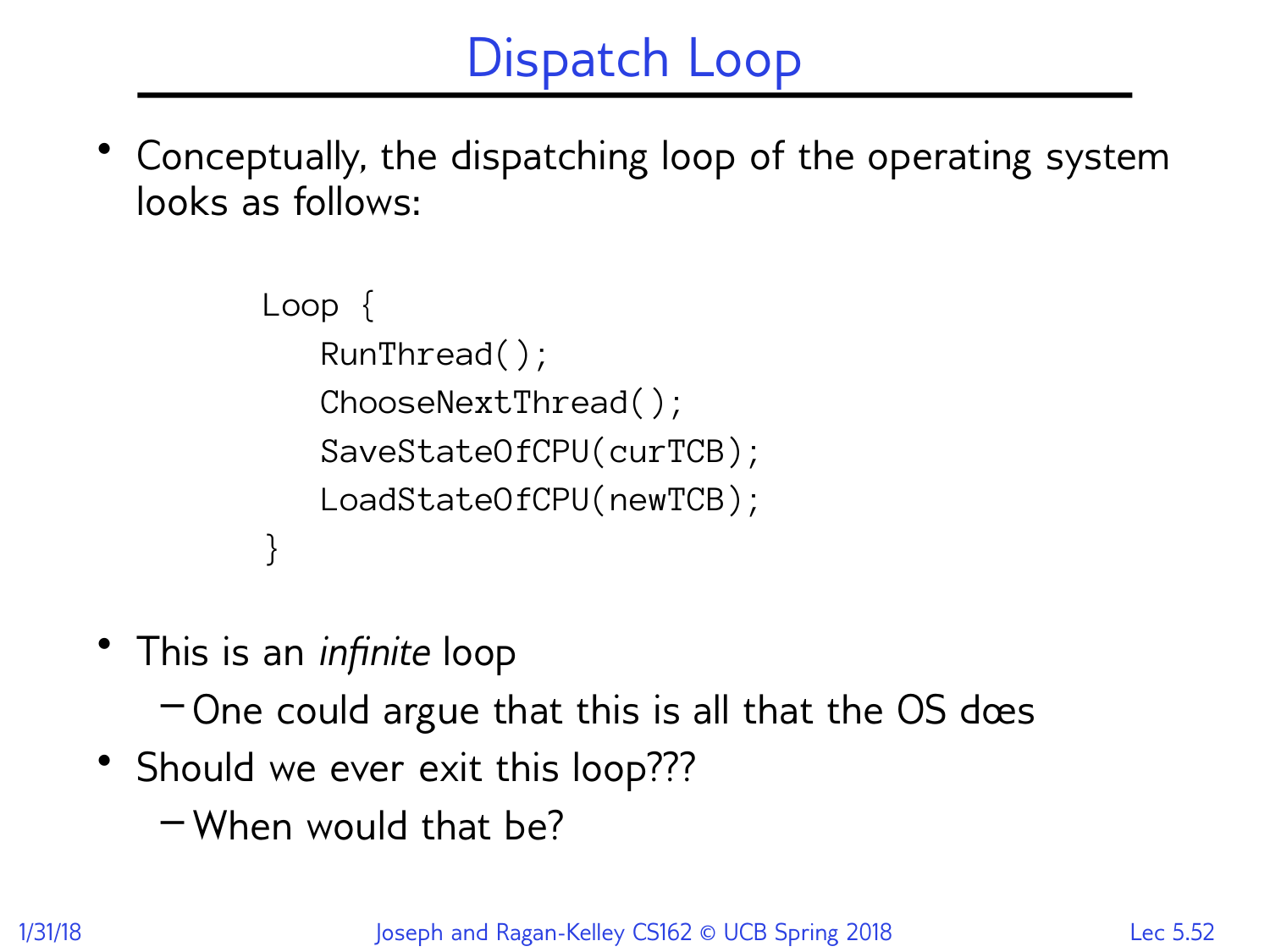

# Dispatch Loop
Conceptually, the dispatching loop of the operating system looks as follows:
		Loop {
		   RunThread();
		   ChooseNextThread();
		   SaveStateOfCPU(curTCB);
		   LoadStateOfCPU(newTCB);
		}

This is an infinite loop
One could argue that this is all that the OS does
Should we ever exit this loop???
When would that be?